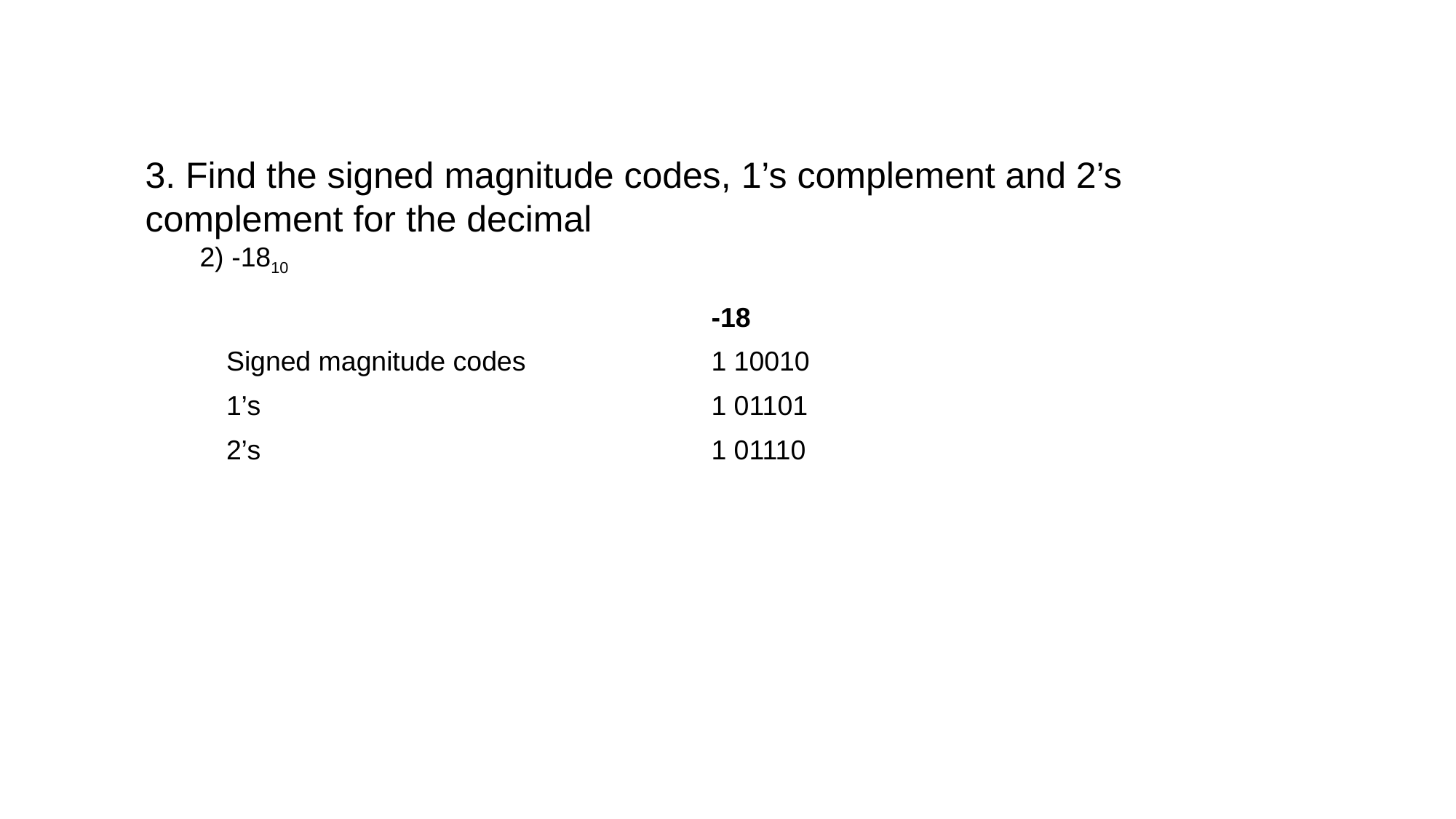

3. Find the signed magnitude codes, 1’s complement and 2’s complement for the decimal
2) -1810
|  | -18 |
| --- | --- |
| Signed magnitude codes | 1 10010 |
| 1’s | 1 01101 |
| 2’s | 1 01110 |